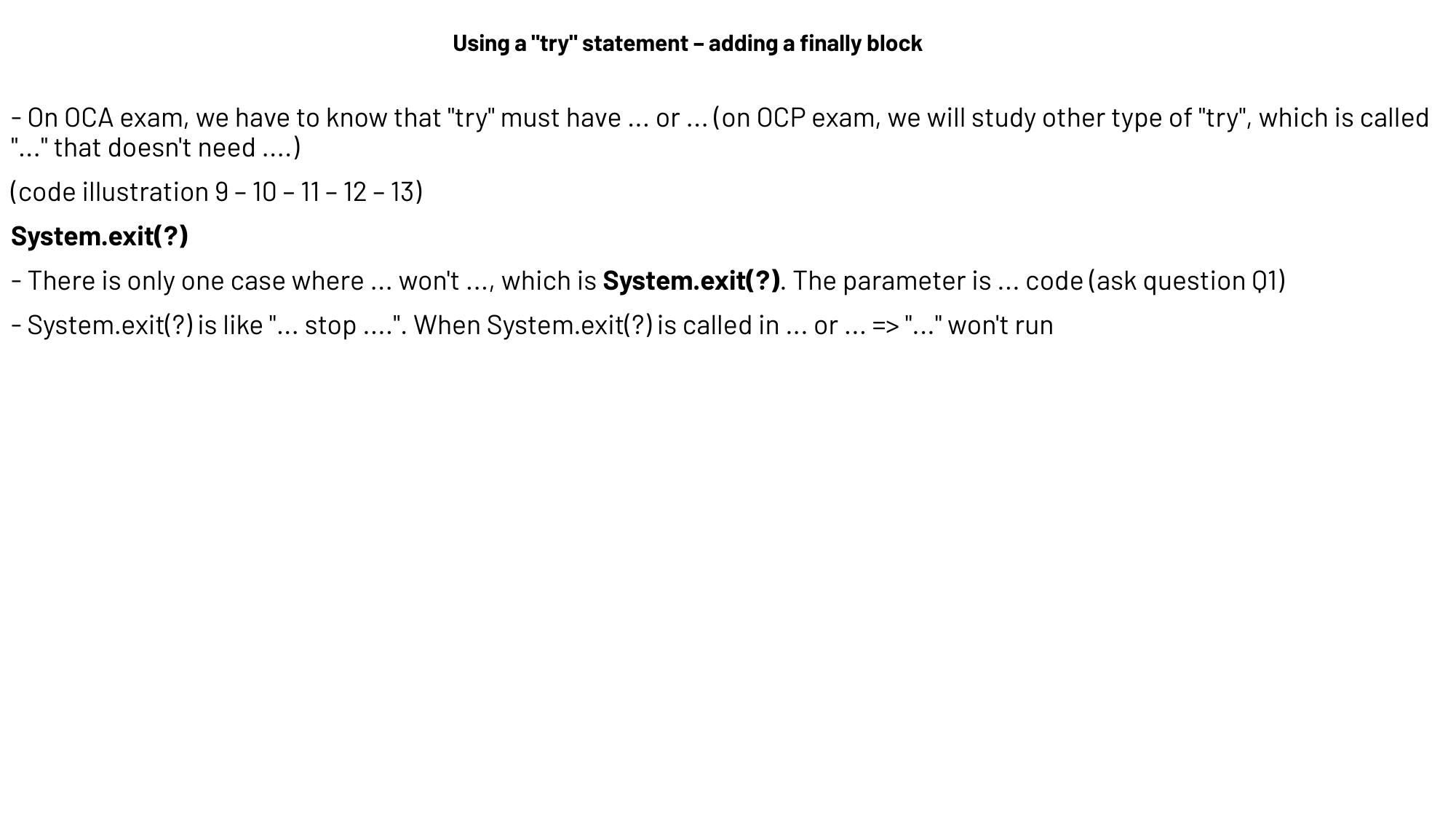

Using a "try" statement – adding a finally block
- On OCA exam, we have to know that "try" must have ... or ... (on OCP exam, we will study other type of "try", which is called "..." that doesn't need ....)
(code illustration 9 – 10 – 11 – 12 – 13)
System.exit(?)
- There is only one case where ... won't ..., which is System.exit(?). The parameter is ... code (ask question Q1)
- System.exit(?) is like "... stop ....". When System.exit(?) is called in ... or ... => "..." won't run